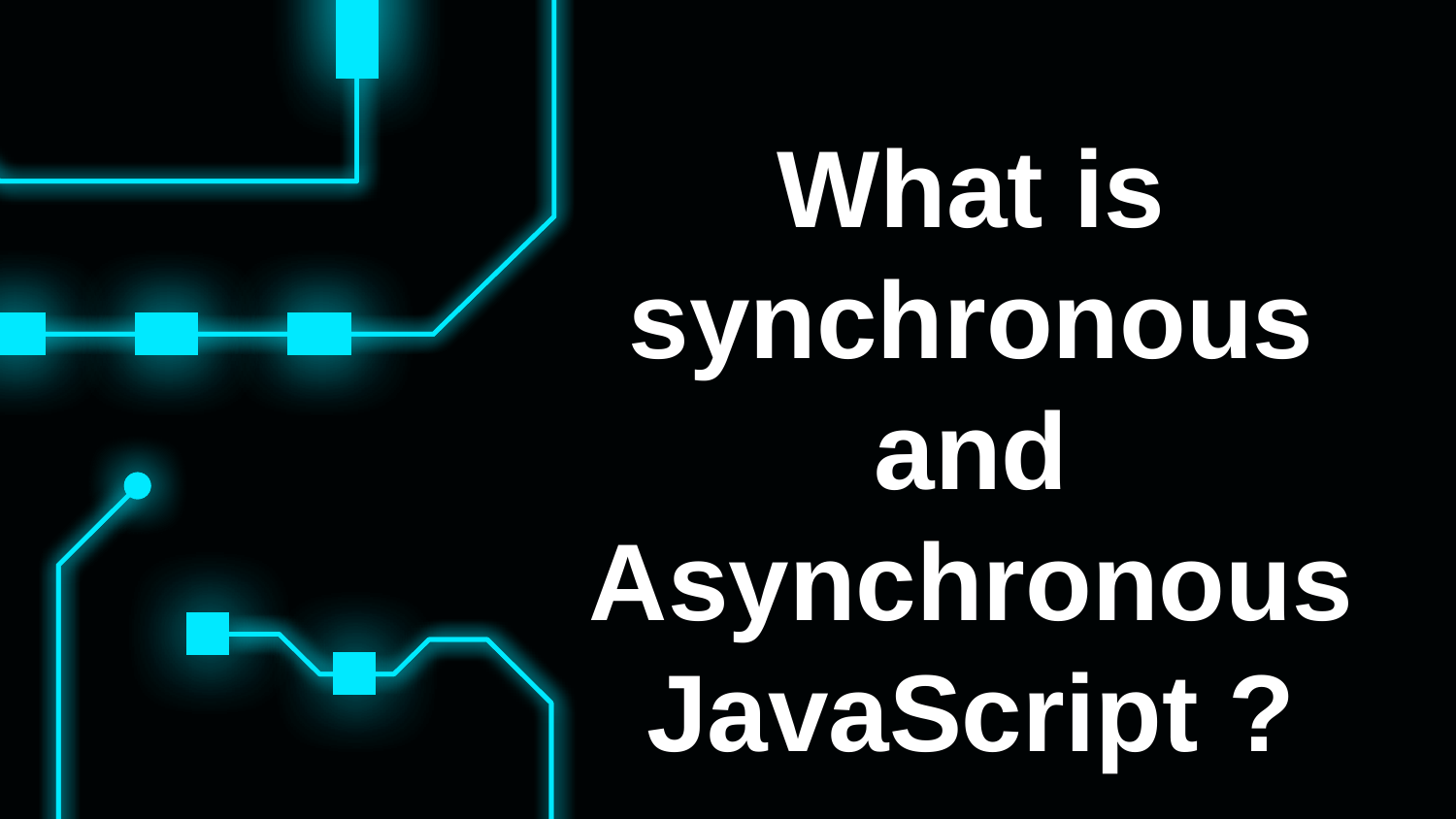

# What is synchronous and Asynchronous JavaScript ?